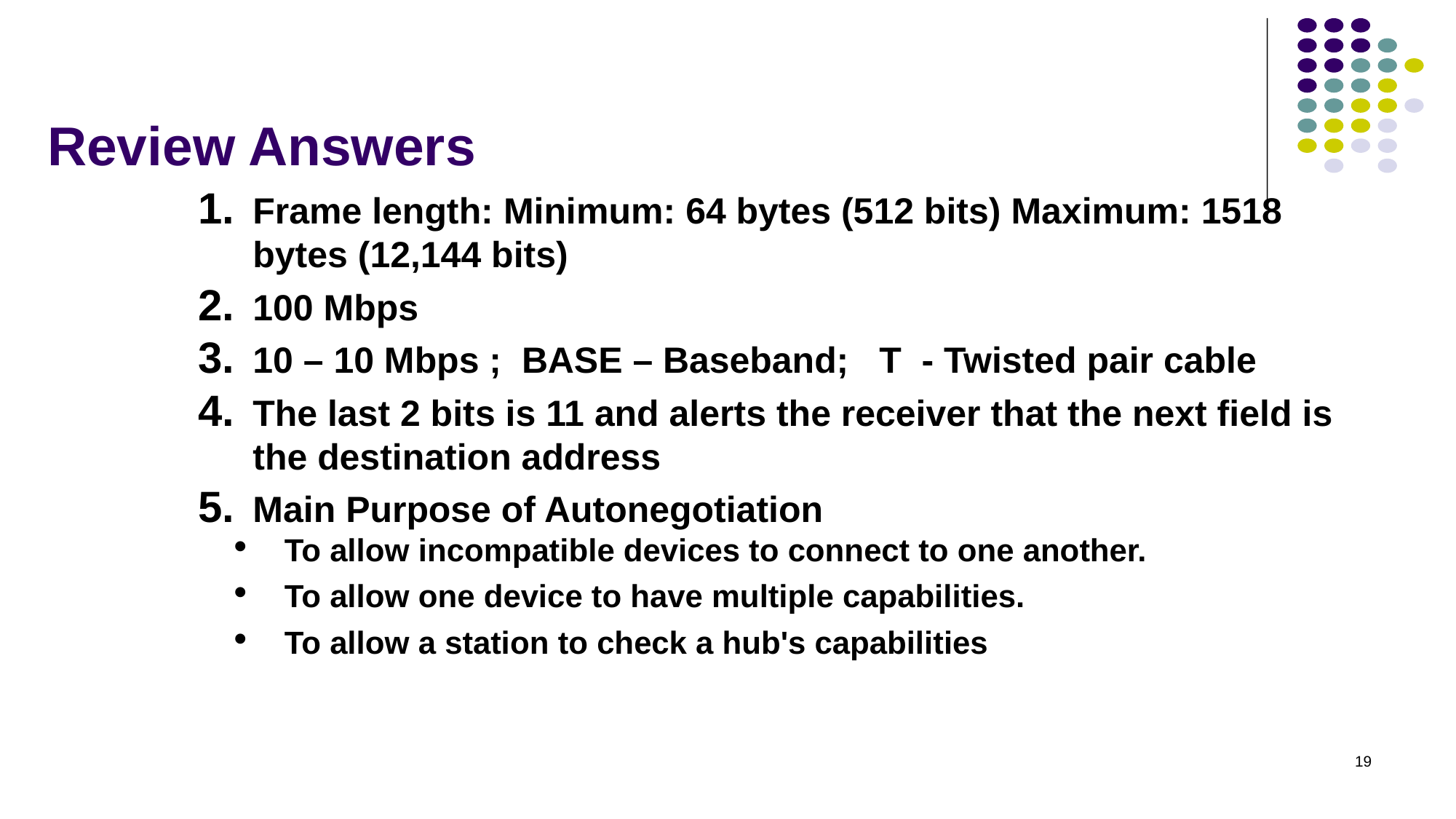

# Review Answers
Frame length: Minimum: 64 bytes (512 bits) Maximum: 1518 bytes (12,144 bits)
100 Mbps
10 – 10 Mbps ;  BASE – Baseband;   T  - Twisted pair cable
The last 2 bits is 11 and alerts the receiver that the next field is the destination address
Main Purpose of Autonegotiation
 To allow incompatible devices to connect to one another.
 To allow one device to have multiple capabilities.
 To allow a station to check a hub's capabilities

19